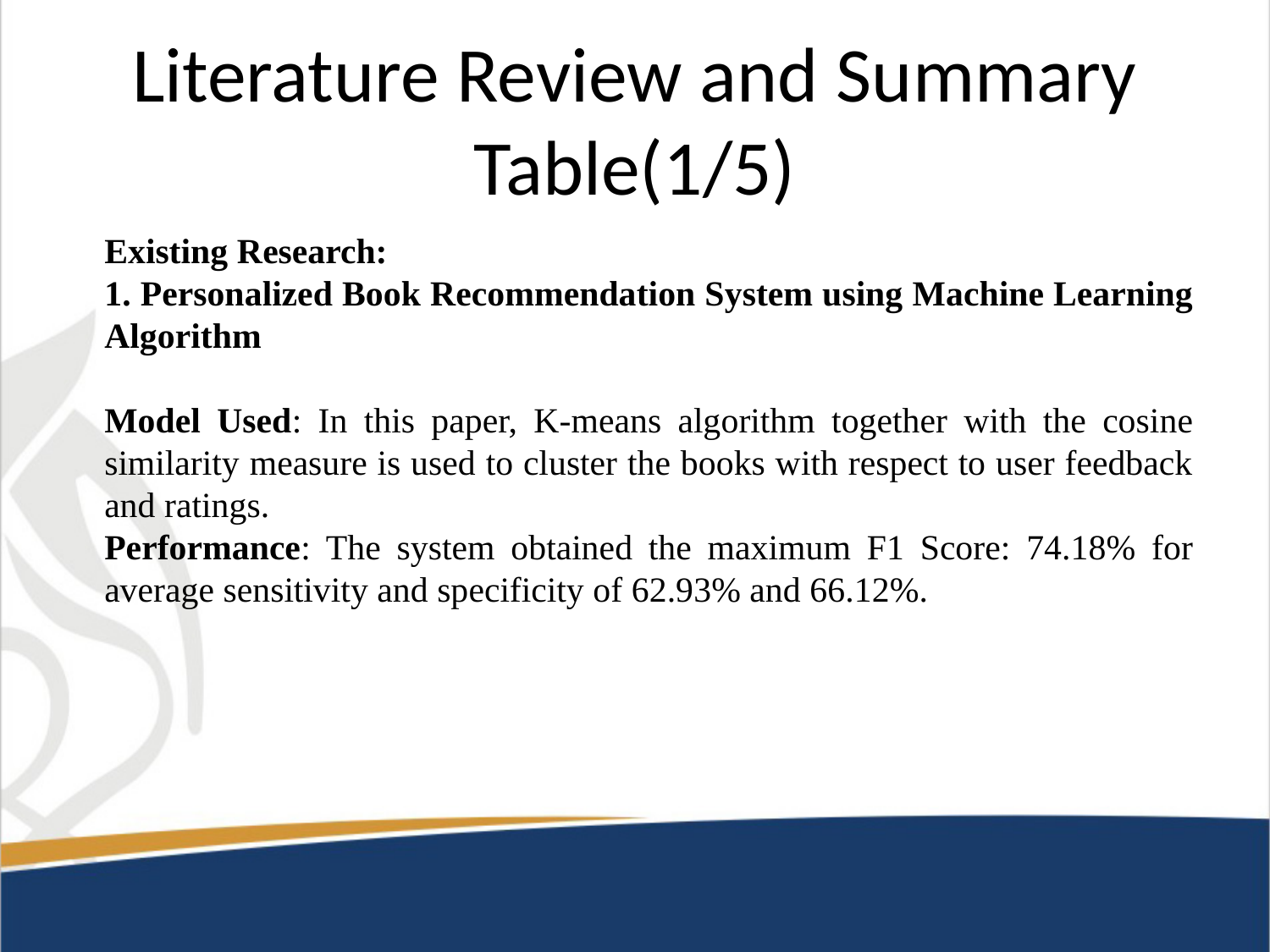

# Literature Review and Summary Table(1/5)
Existing Research:
1. Personalized Book Recommendation System using Machine Learning Algorithm

Model Used: In this paper, K-means algorithm together with the cosine similarity measure is used to cluster the books with respect to user feedback and ratings.
Performance: The system obtained the maximum F1 Score: 74.18% for average sensitivity and specificity of 62.93% and 66.12%.